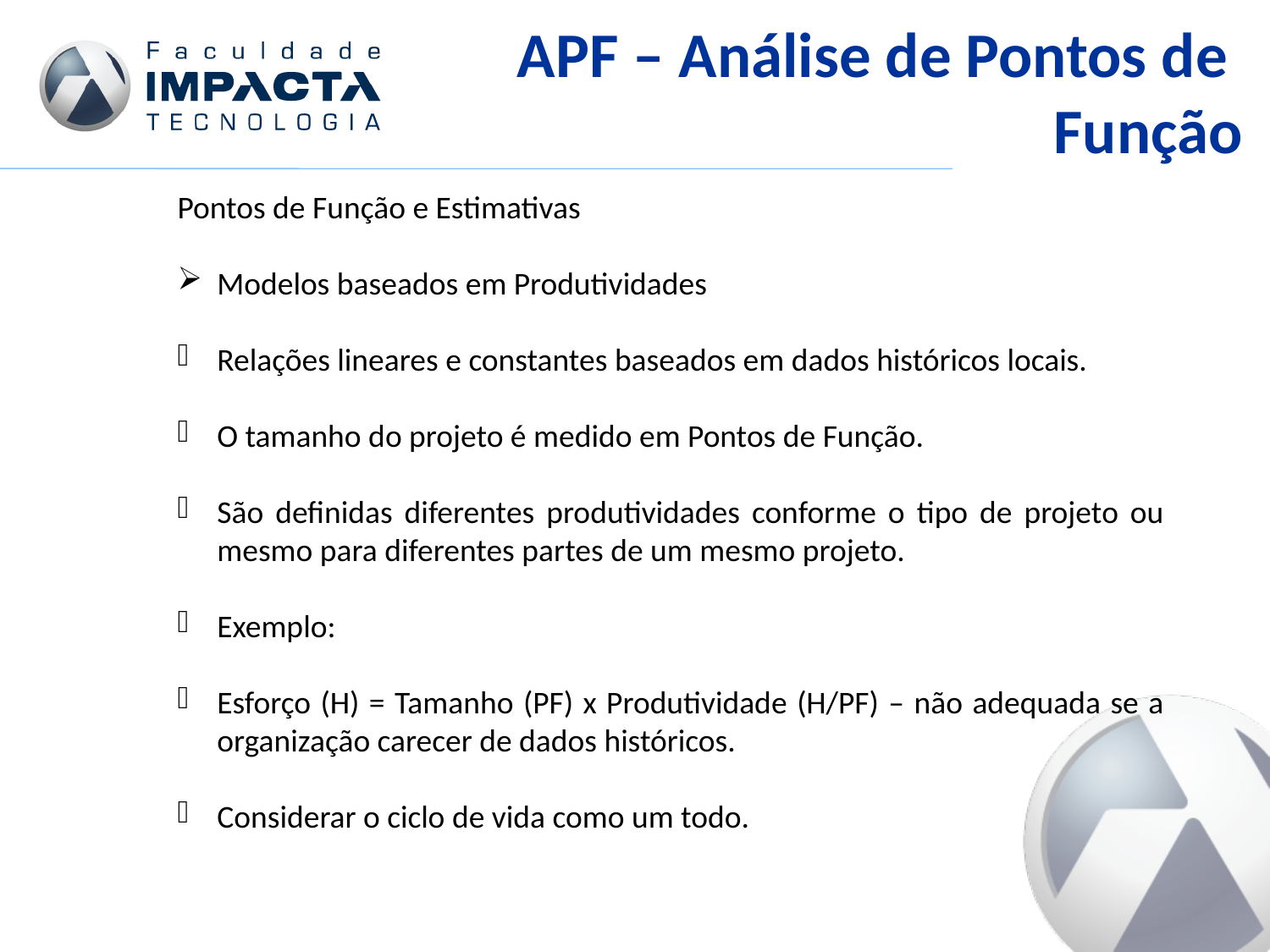

APF – Análise de Pontos de
Função
Pontos de Função e Estimativas

Modelos baseados em Produtividades

Relações lineares e constantes baseados em dados históricos locais.

O tamanho do projeto é medido em Pontos de Função.

São definidas diferentes produtividades conforme o tipo de projeto ou mesmo para diferentes partes de um mesmo projeto.

Exemplo:

Esforço (H) = Tamanho (PF) x Produtividade (H/PF) – não adequada se a organização carecer de dados históricos.

Considerar o ciclo de vida como um todo.